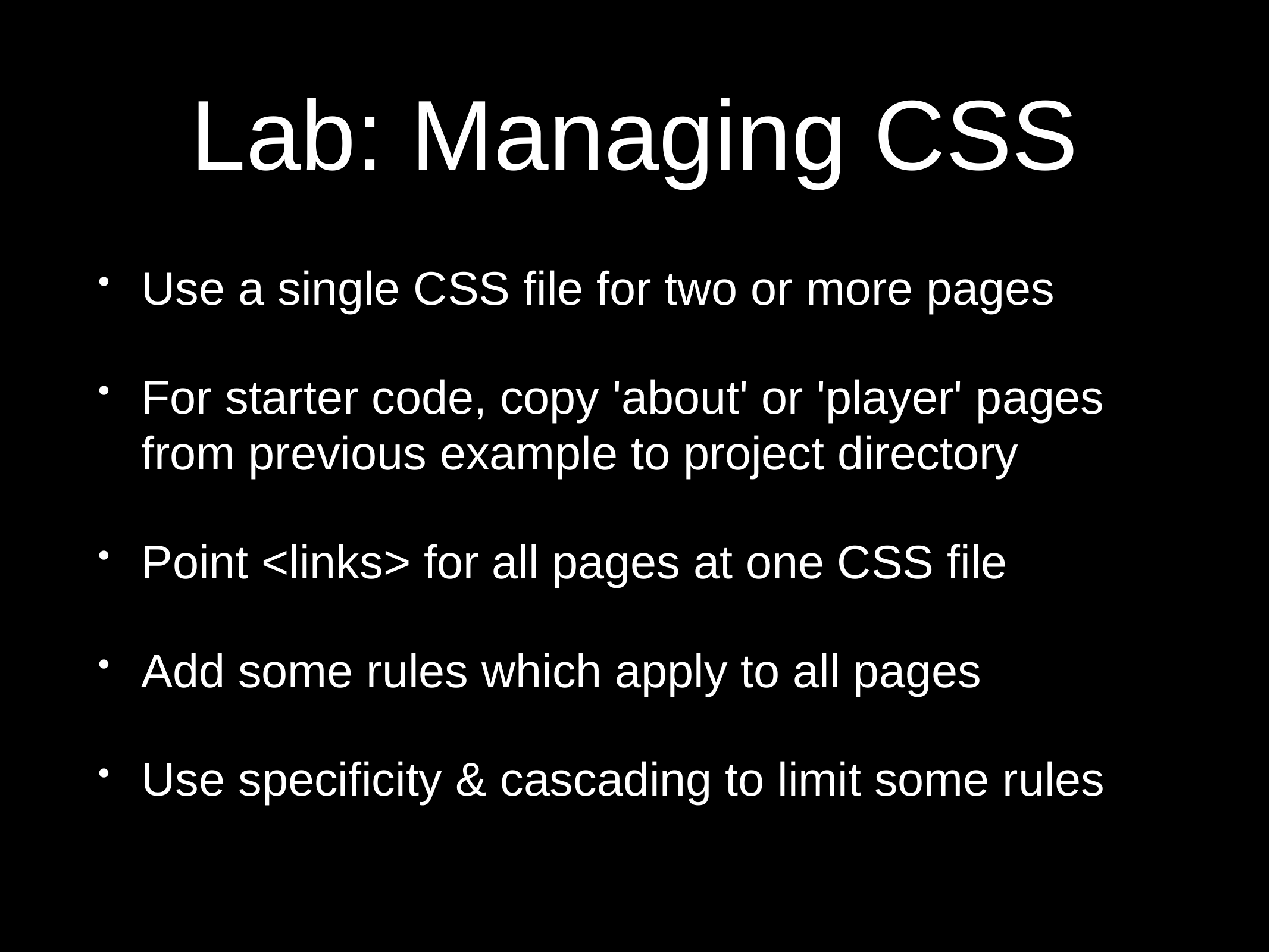

# Lab: Managing CSS
Use a single CSS file for two or more pages
For starter code, copy 'about' or 'player' pages from previous example to project directory
Point <links> for all pages at one CSS file
Add some rules which apply to all pages
Use specificity & cascading to limit some rules